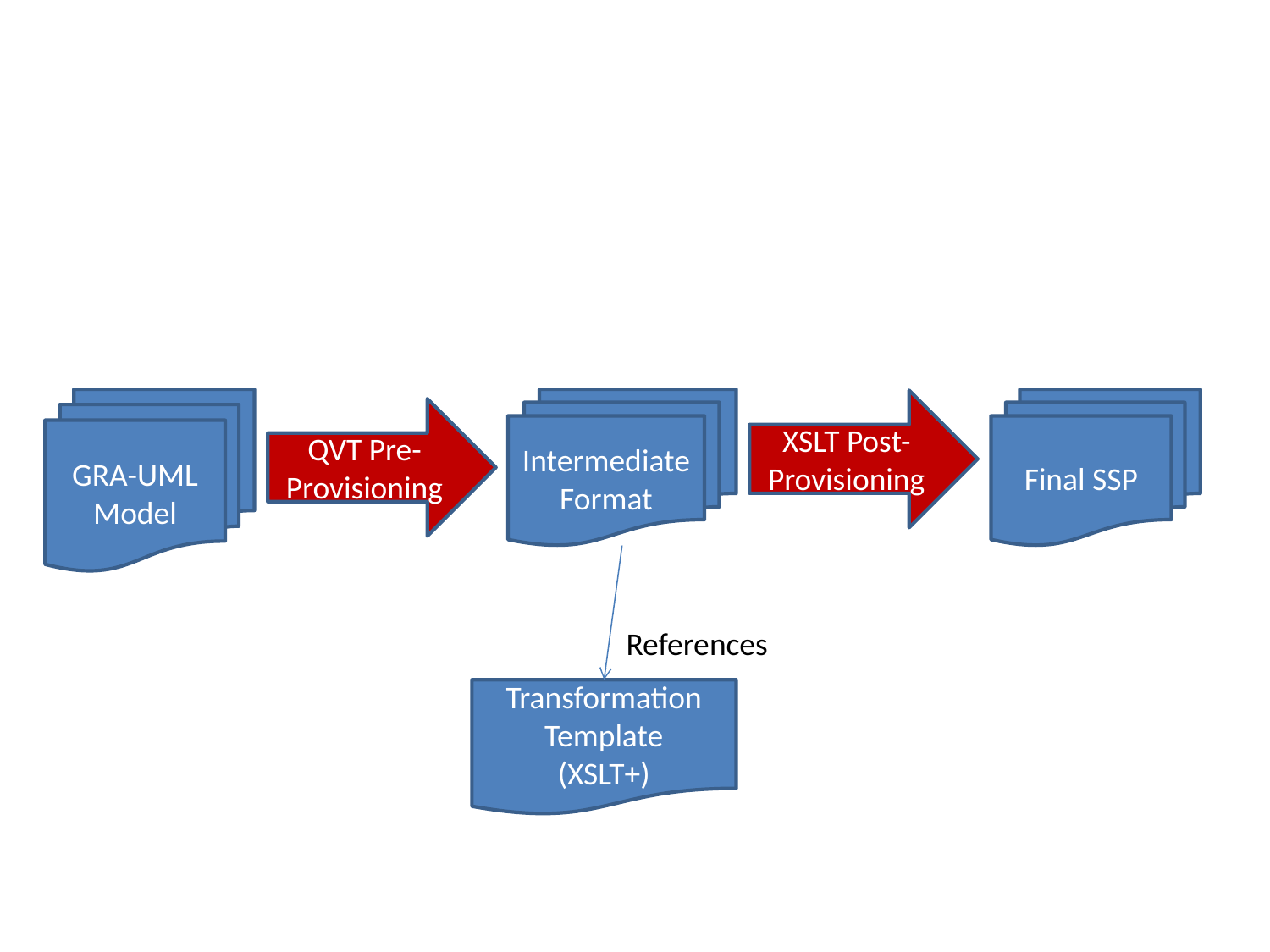

#
GRA-UML Model
Final SSP
Intermediate Format
XSLT Post-Provisioning
QVT Pre-Provisioning
References
Transformation Template
(XSLT+)